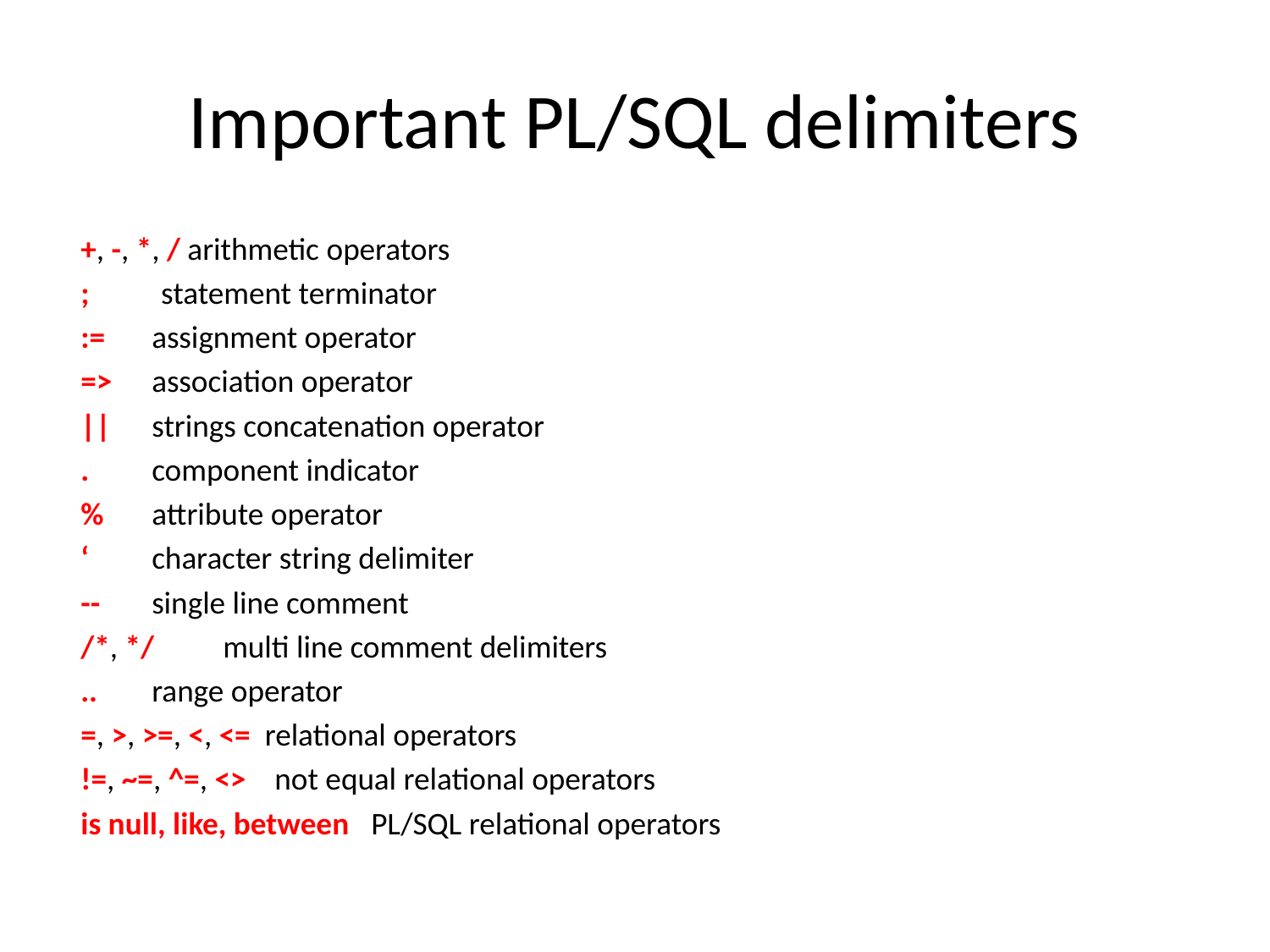

# Important PL/SQL delimiters
+, -, *, / arithmetic operators
;          statement terminator
:=   	assignment operator
=>  	association operator
||    	strings concatenation operator
.     	component indicator
%   	attribute operator
‘     	character string delimiter
--    	single line comment
/*, */ 	multi line comment delimiters
..    	range operator
=, >, >=, <, <=  relational operators
!=, ~=, ^=, <>    not equal relational operators
is null, like, between   PL/SQL relational operators